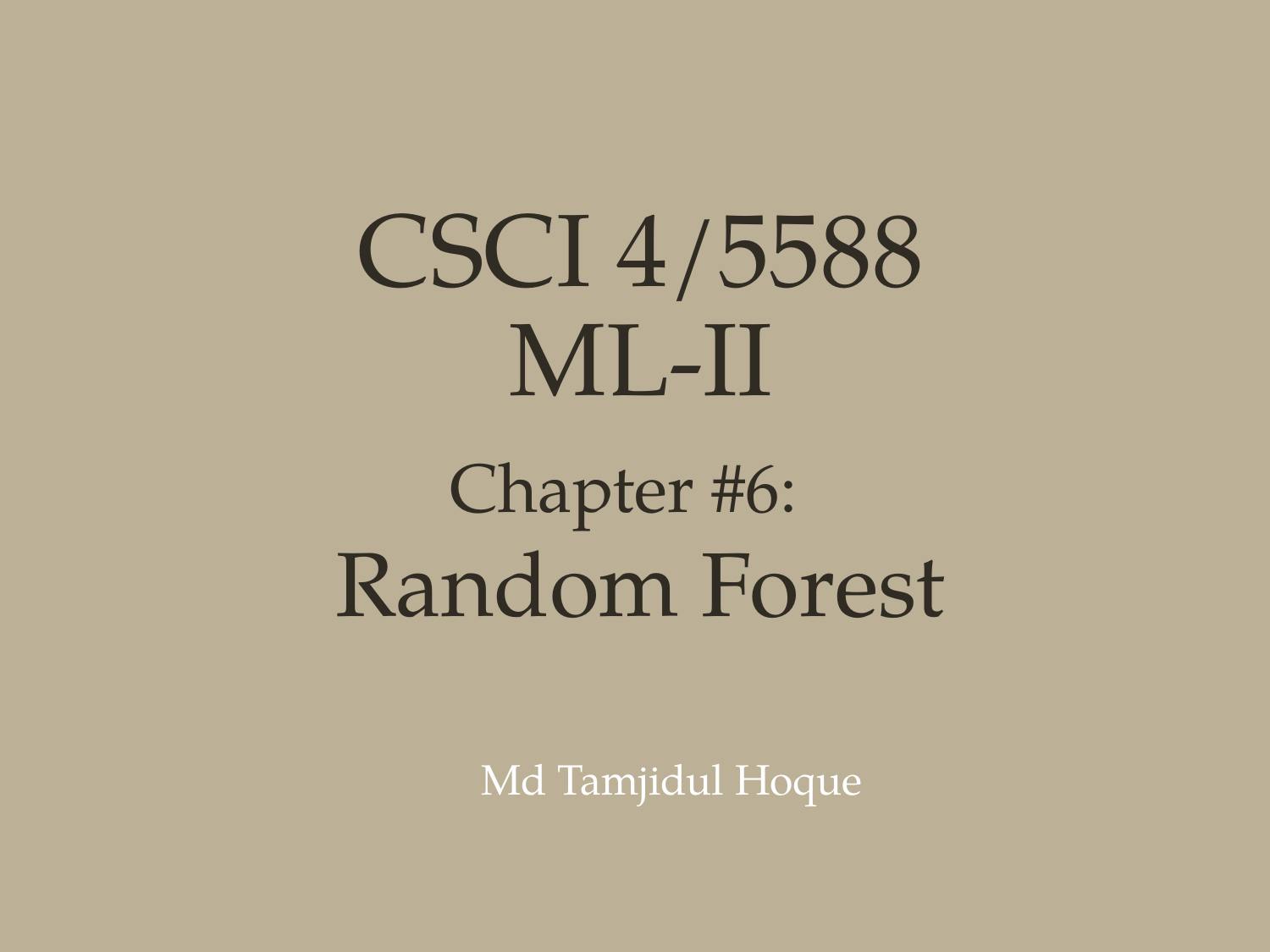

# CSCI 4/5588 ML-II Chapter #6: Random Forest

Md Tamjidul Hoque